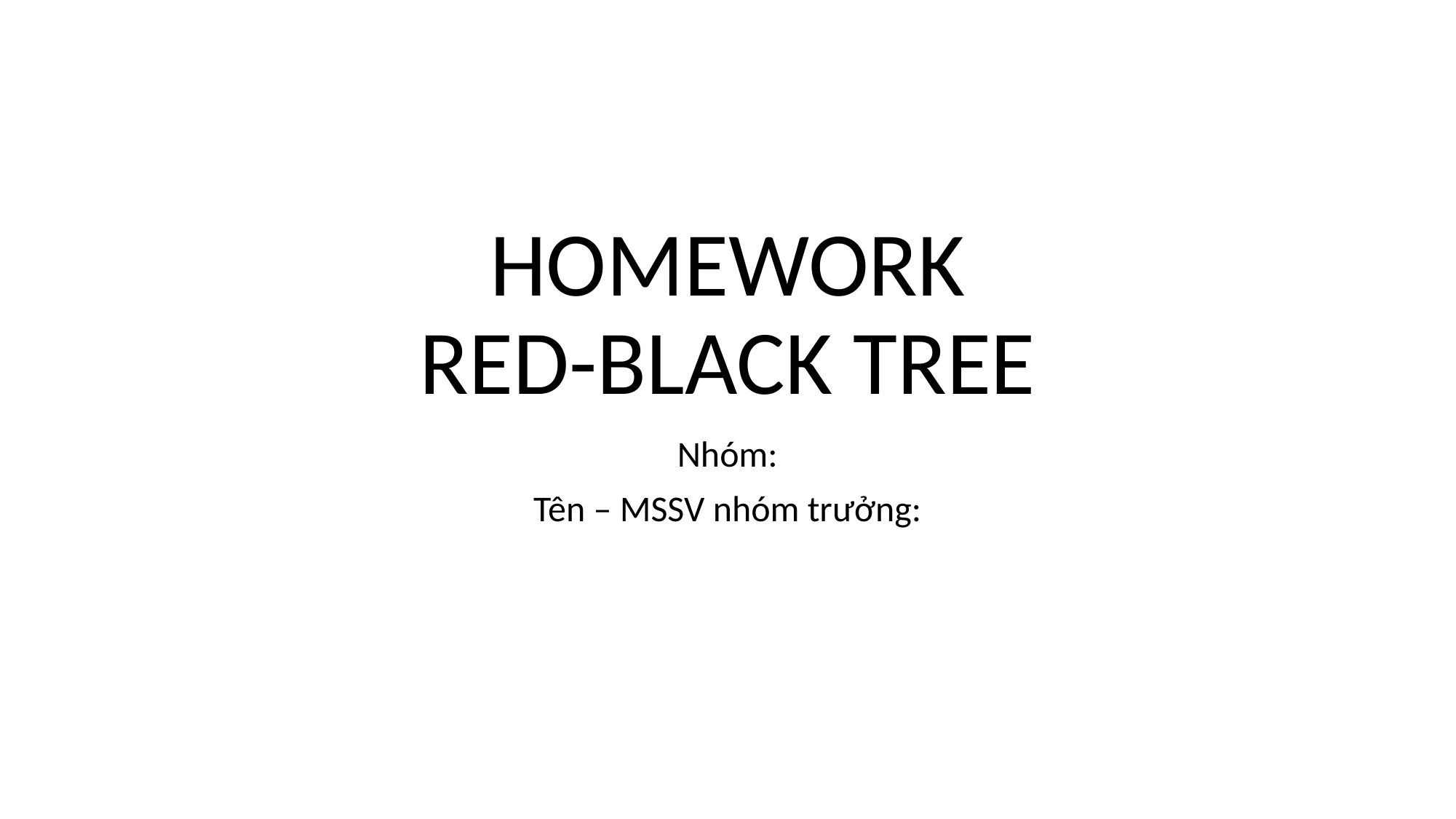

# HOMEWORK RED-BLACK TREE
Nhóm:
Tên – MSSV nhóm trưởng: